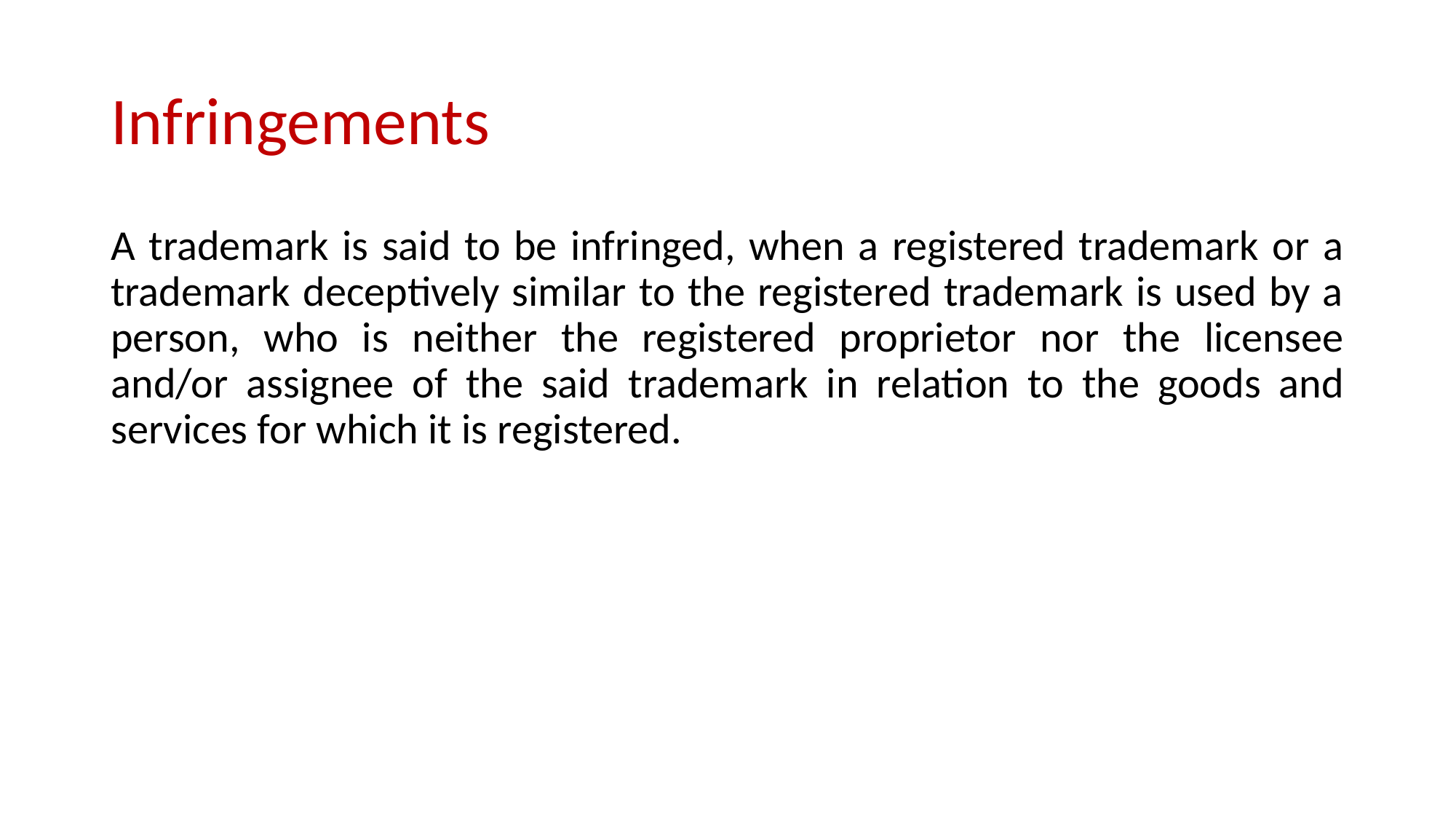

# Infringements
A trademark is said to be infringed, when a registered trademark or a trademark deceptively similar to the registered trademark is used by a person, who is neither the registered proprietor nor the licensee and/or assignee of the said trademark in relation to the goods and services for which it is registered.